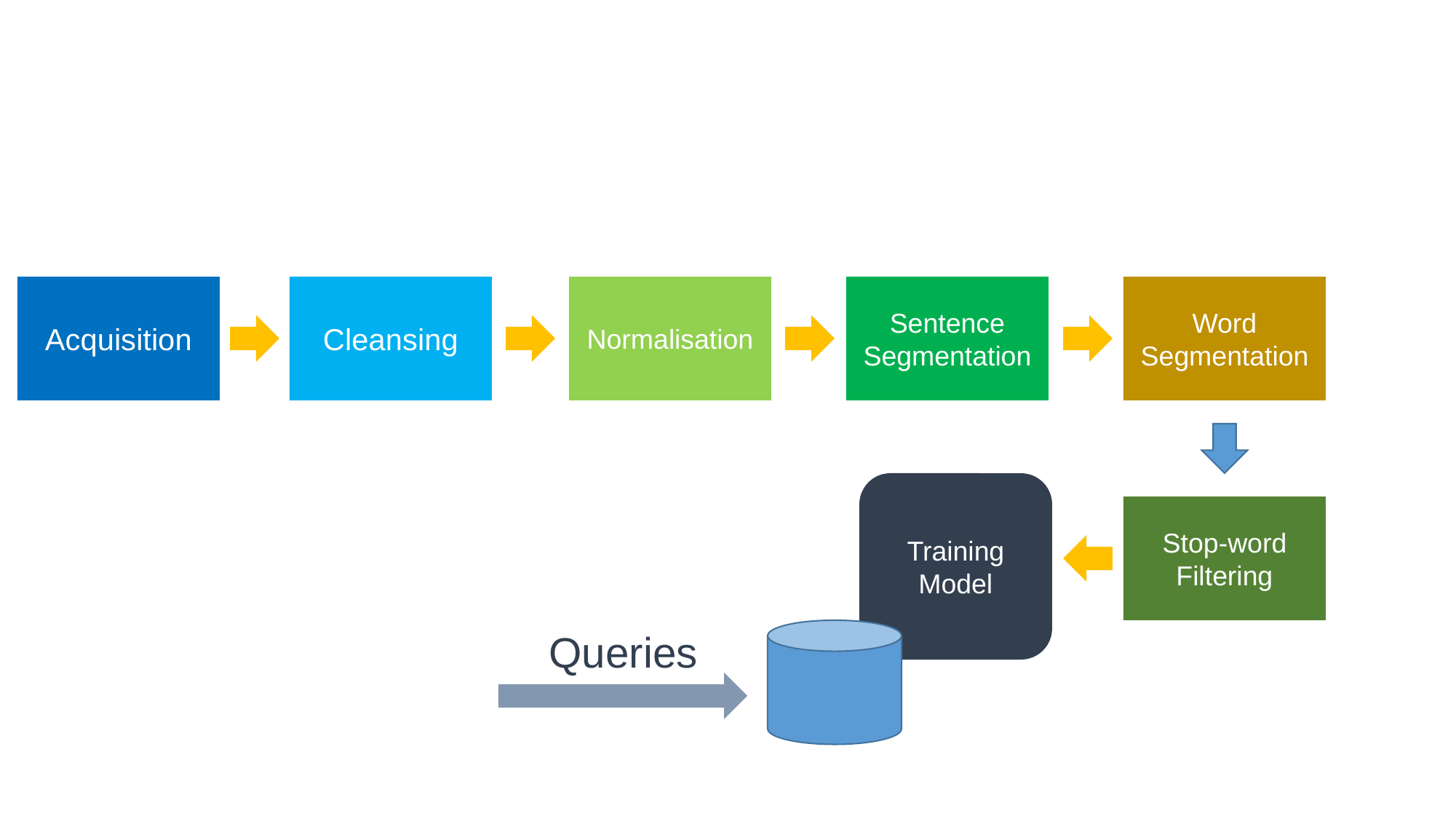

Acquisition
Cleansing
Normalisation
Sentence
Segmentation
Word
Segmentation

Training
Model
Stop-word
Filtering

Queries